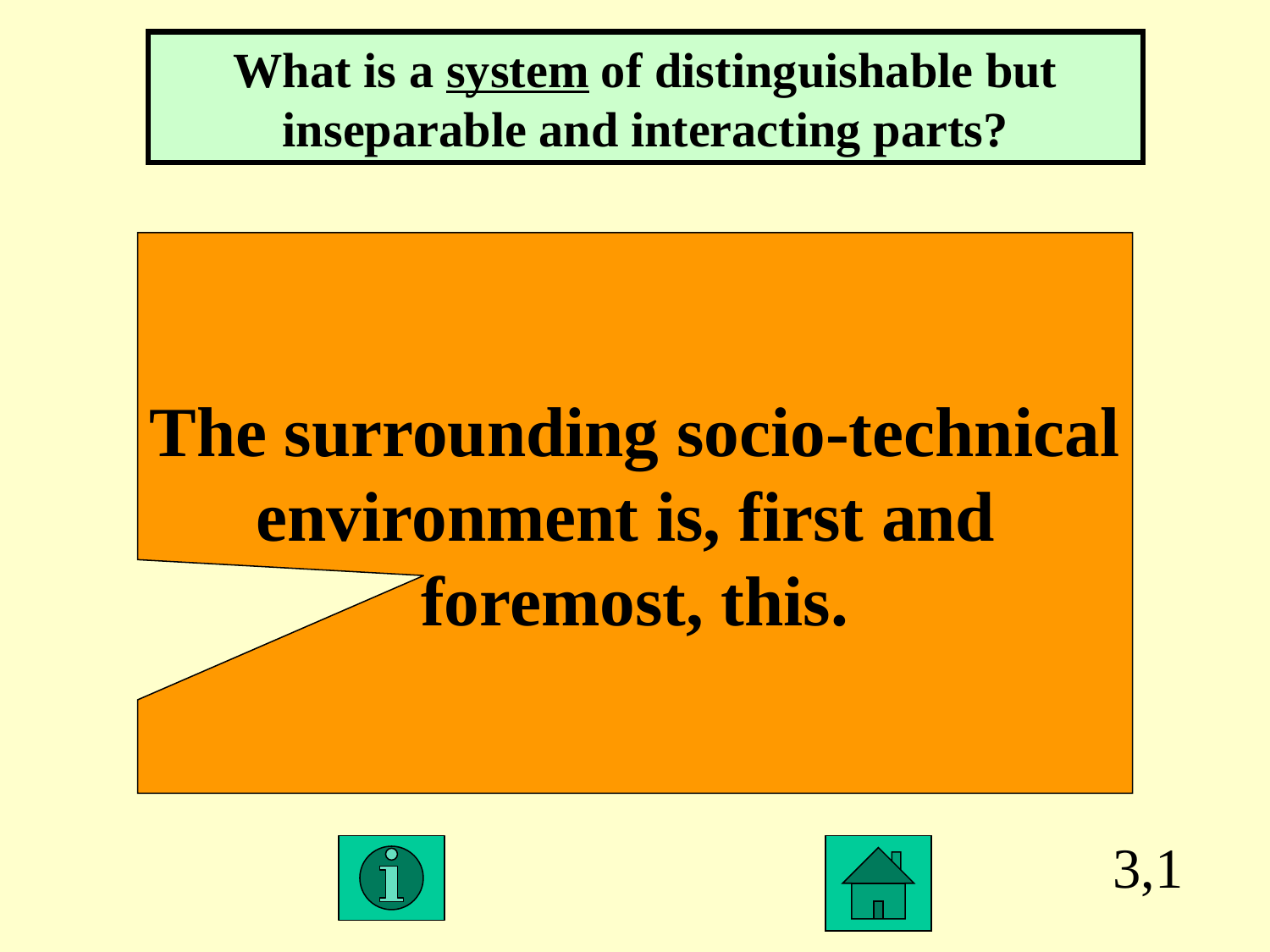

What is a system of distinguishable but inseparable and interacting parts?
The surrounding socio-technical
environment is, first and
foremost, this.
3,1